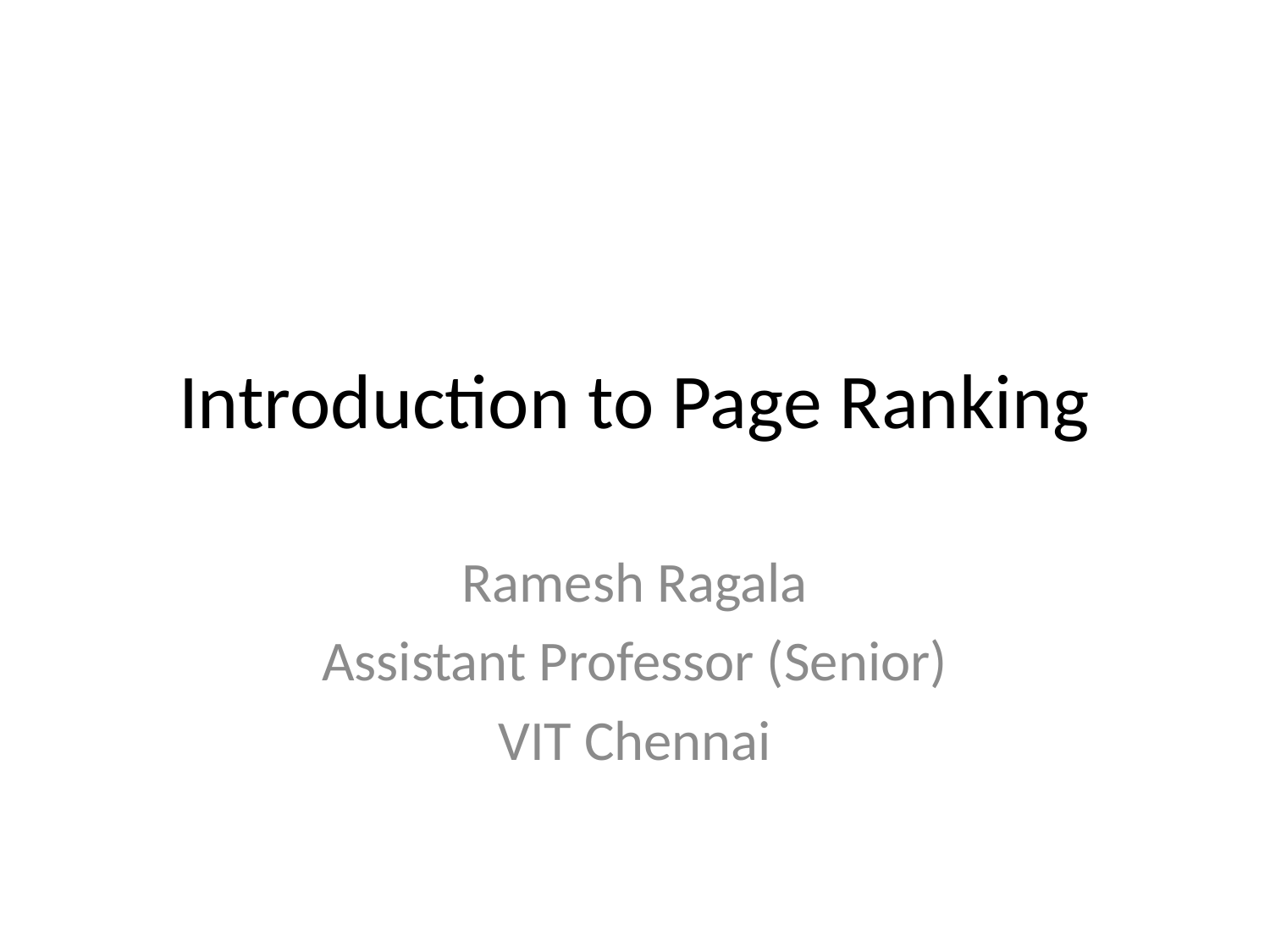

Introduction to Page Ranking
Ramesh Ragala
Assistant Professor (Senior)
VIT Chennai